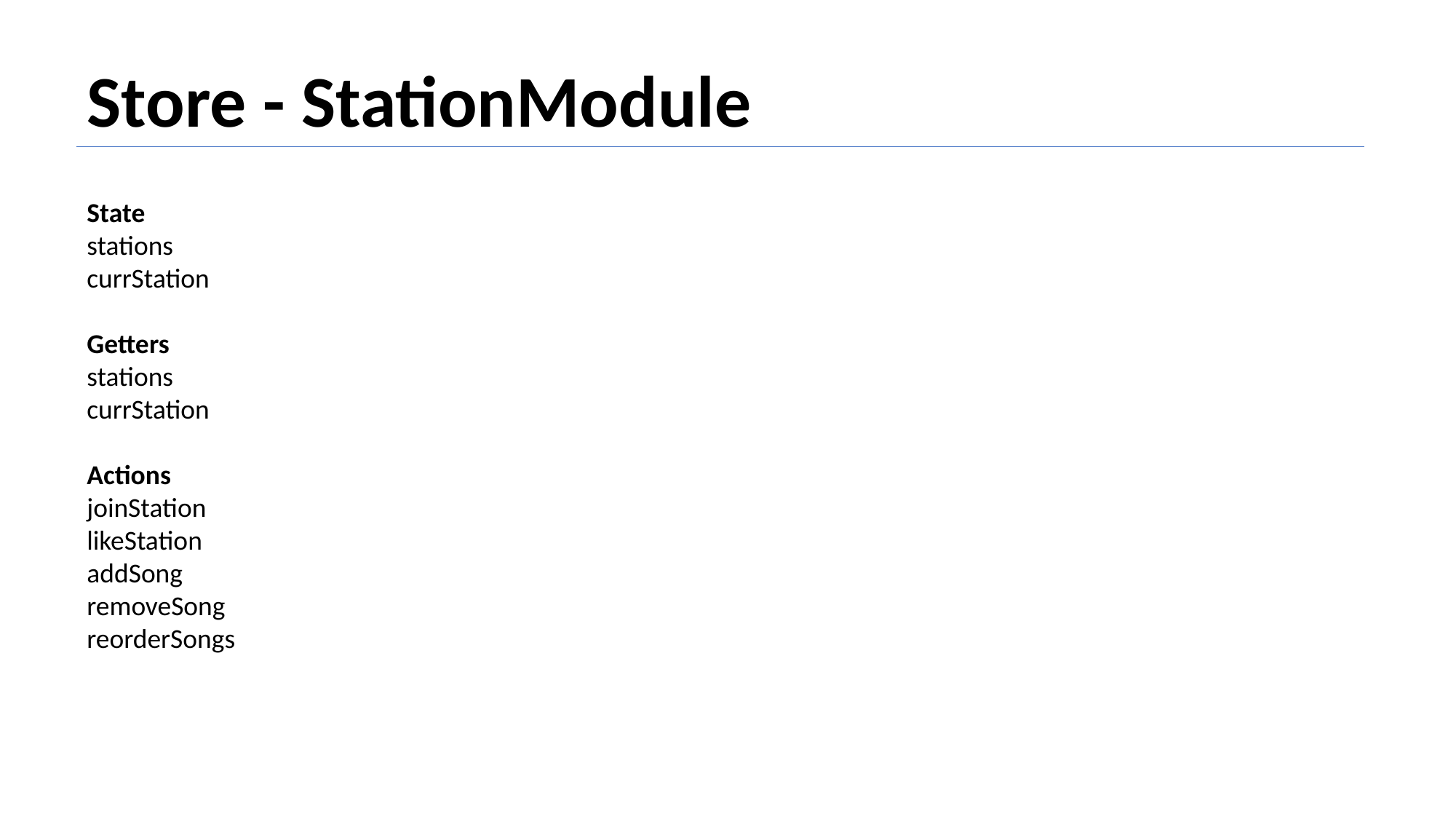

Store - StationModule
State
stations
currStation

Getters
stations
currStation

Actions
joinStation
likeStation
addSong
removeSong
reorderSongs